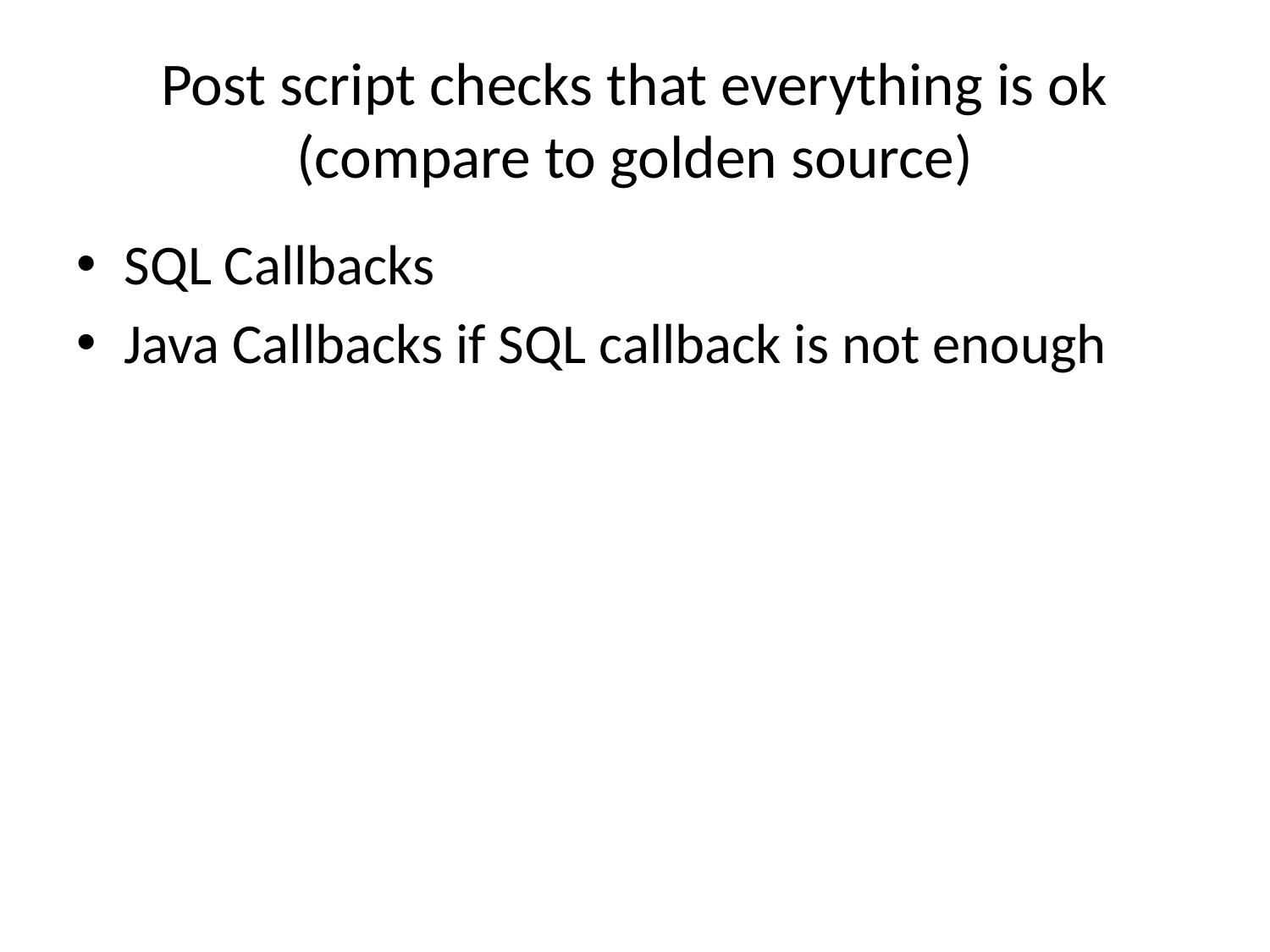

# Post script checks that everything is ok (compare to golden source)
SQL Callbacks
Java Callbacks if SQL callback is not enough